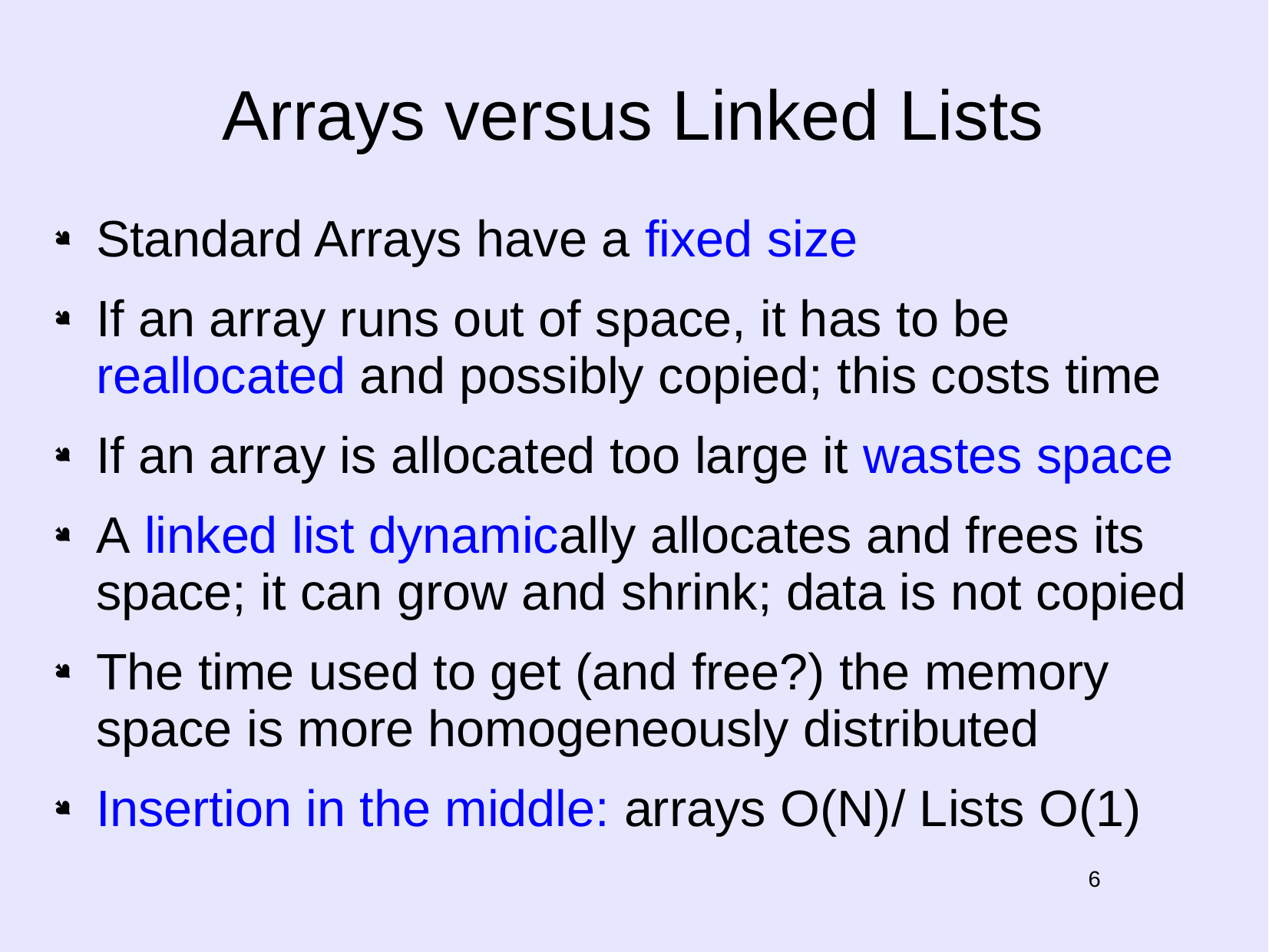

# Arrays versus Linked Lists
Standard Arrays have a fixed size
If an array runs out of space, it has to be reallocated and possibly copied; this costs time
If an array is allocated too large it wastes space
A linked list dynamically allocates and frees its space; it can grow and shrink; data is not copied
The time used to get (and free?) the memory space is more homogeneously distributed
Insertion in the middle: arrays O(N)/ Lists O(1)
6